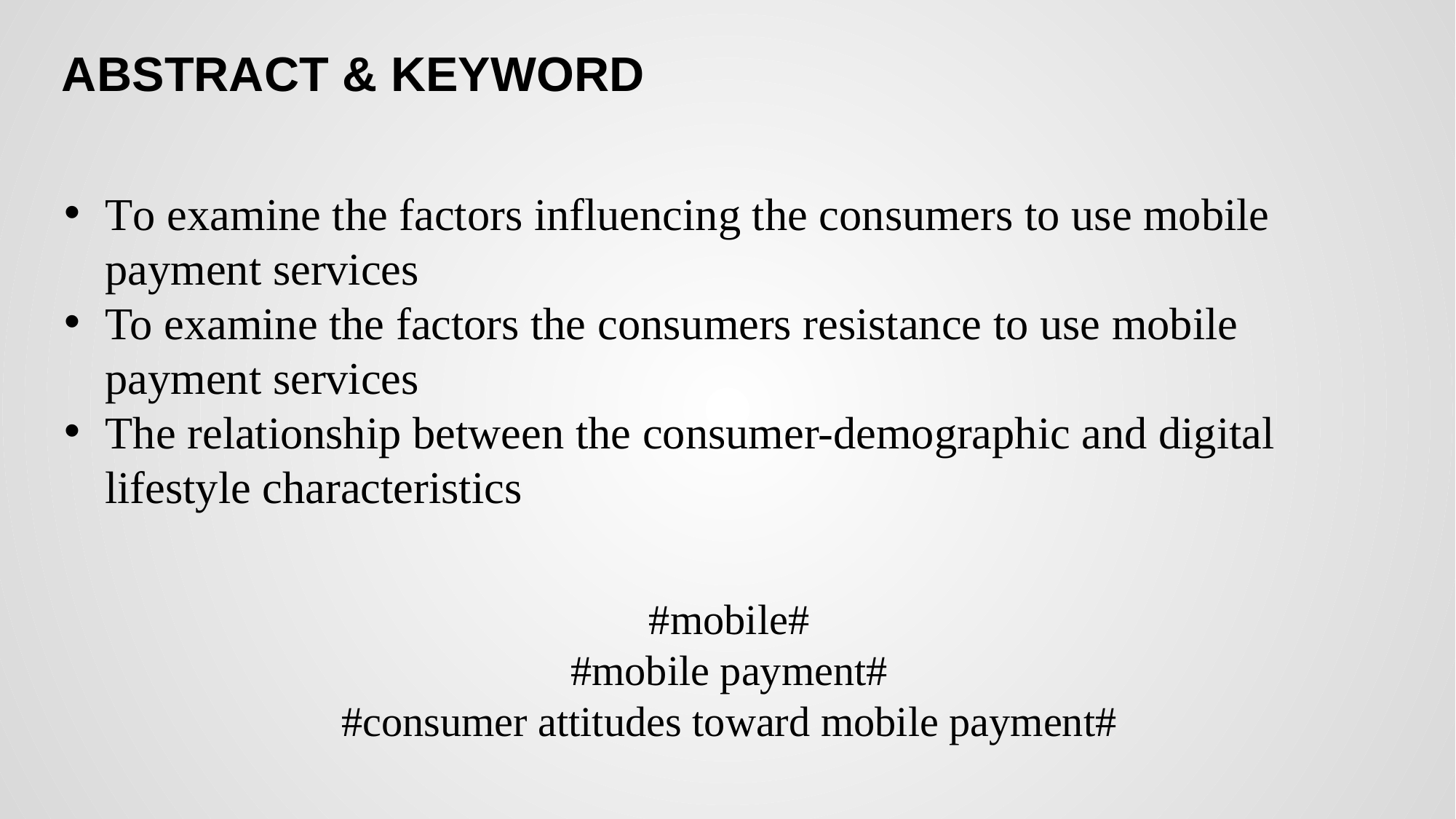

# ABSTRACT & KEYWORD
To examine the factors influencing the consumers to use mobile
payment services
To examine the factors the consumers resistance to use mobile
payment services
The relationship between the consumer-demographic and digital
lifestyle characteristics
#mobile#
#mobile payment#
#consumer attitudes toward mobile payment#